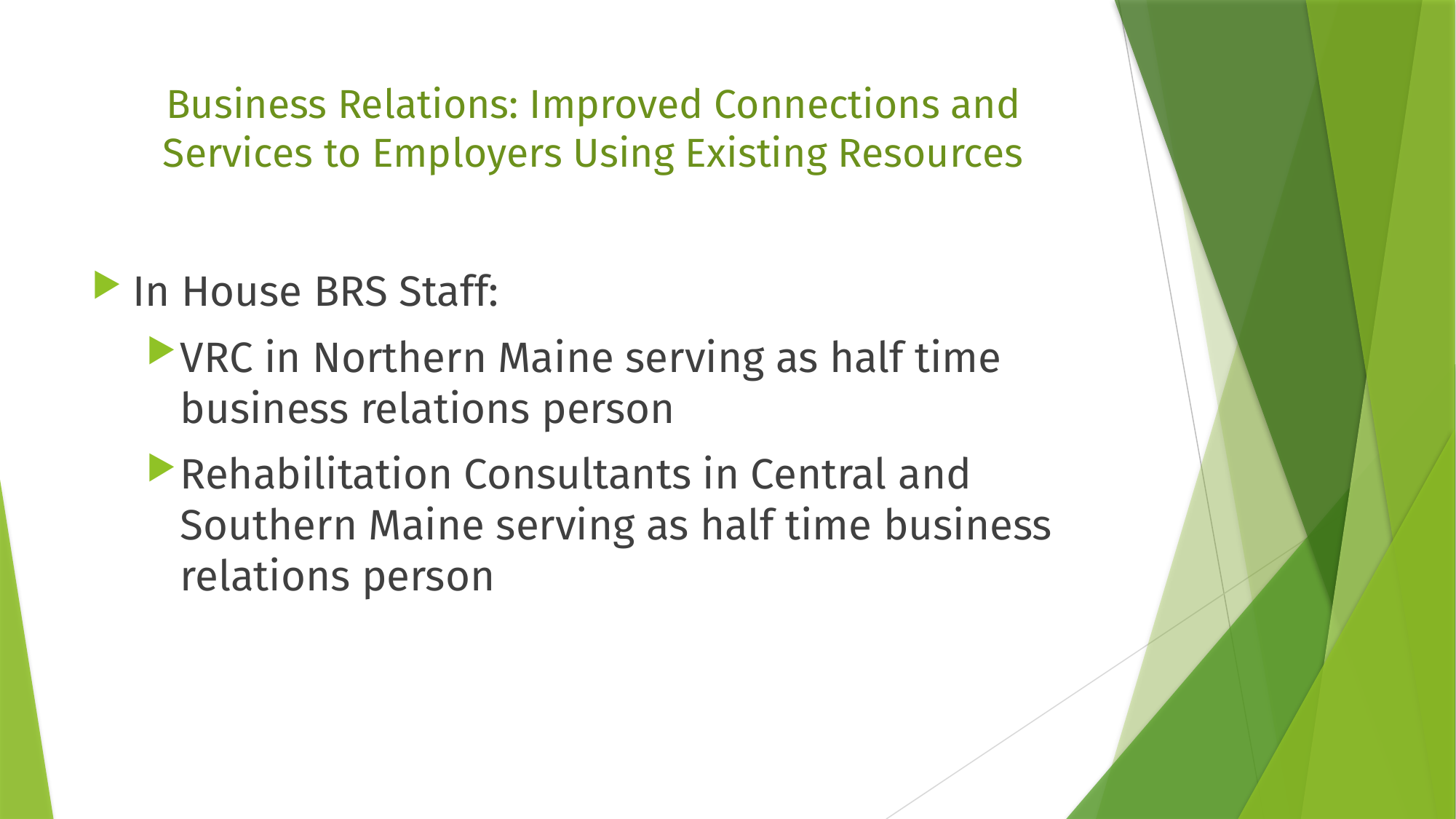

# Business Relations: Improved Connections and Services to Employers Using Existing Resources
In House BRS Staff:
VRC in Northern Maine serving as half time business relations person
Rehabilitation Consultants in Central and Southern Maine serving as half time business relations person